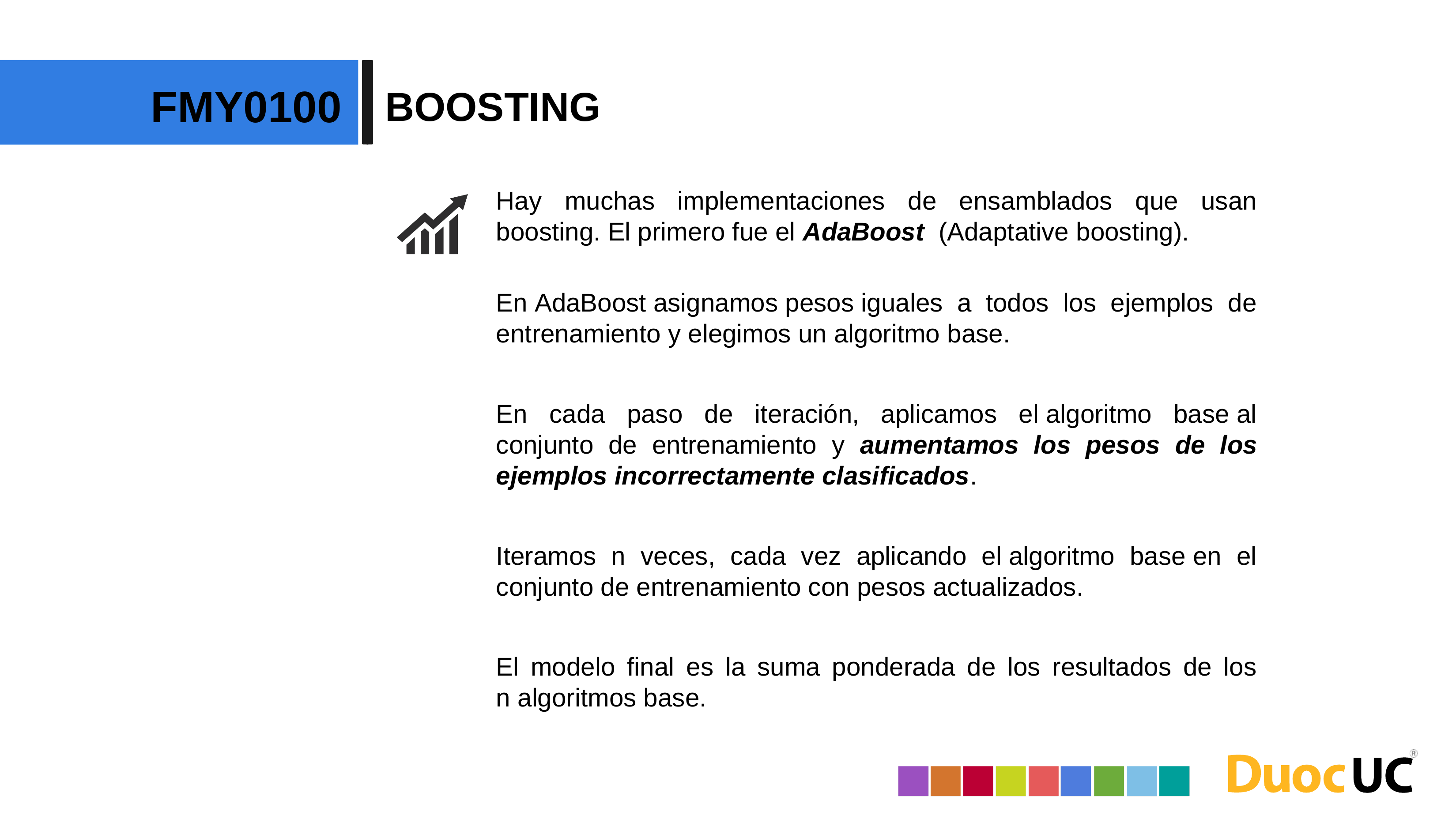

FMY0100
BOOSTING
Hay muchas implementaciones de ensamblados que usan boosting. El primero fue el AdaBoost  (Adaptative boosting).
En AdaBoost asignamos pesos iguales a todos los ejemplos de entrenamiento y elegimos un algoritmo base.

En cada paso de iteración, aplicamos el algoritmo base al conjunto de entrenamiento y aumentamos los pesos de los ejemplos incorrectamente clasificados.

Iteramos n veces, cada vez aplicando el algoritmo base en el conjunto de entrenamiento con pesos actualizados.

El modelo final es la suma ponderada de los resultados de los n algoritmos base.